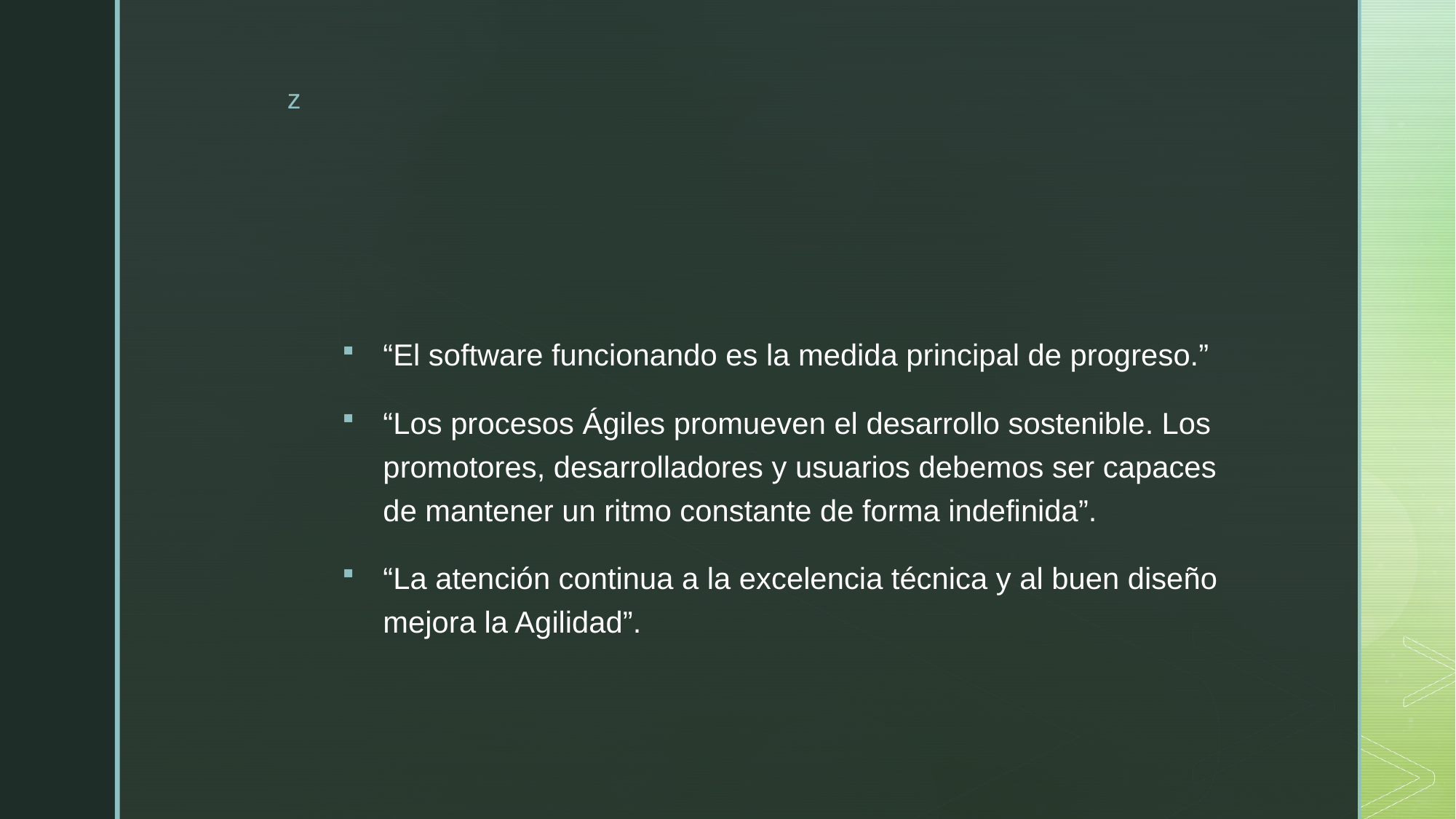

#
“El software funcionando es la medida principal de progreso.”
“Los procesos Ágiles promueven el desarrollo sostenible. Los promotores, desarrolladores y usuarios debemos ser capaces de mantener un ritmo constante de forma indefinida”.
“La atención continua a la excelencia técnica y al buen diseño mejora la Agilidad”.